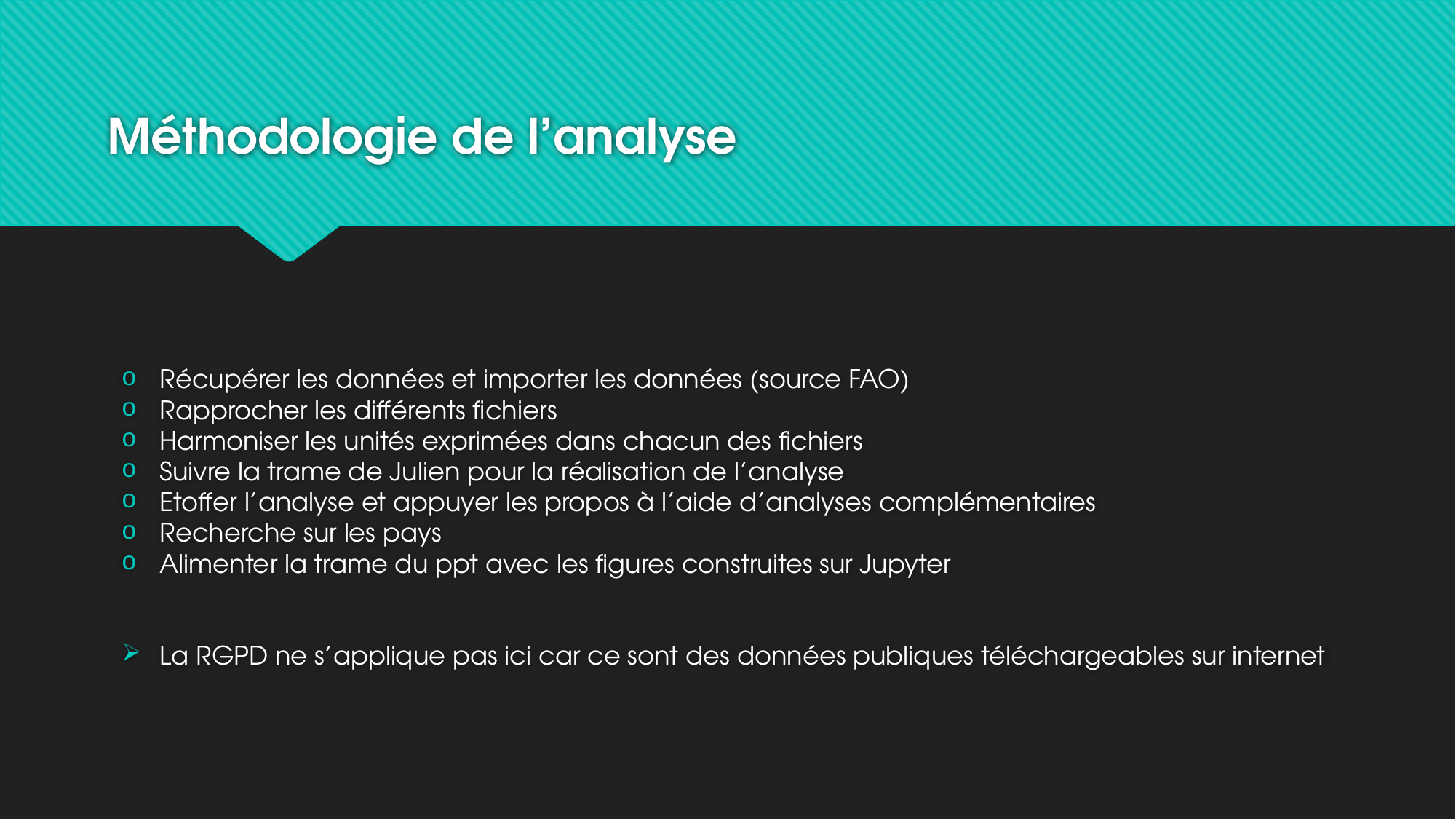

# Méthodologie de l’analyse

Récupérer les données et importer les données (source FAO)
Rapprocher les différents fichiers
Harmoniser les unités exprimées dans chacun des fichiers
Suivre la trame de Julien pour la réalisation de l’analyse
Etoffer l’analyse et appuyer les propos à l’aide d’analyses complémentaires
Recherche sur les pays
Alimenter la trame du ppt avec les figures construites sur Jupyter

La RGPD ne s’applique pas ici car ce sont des données publiques téléchargeables sur internet